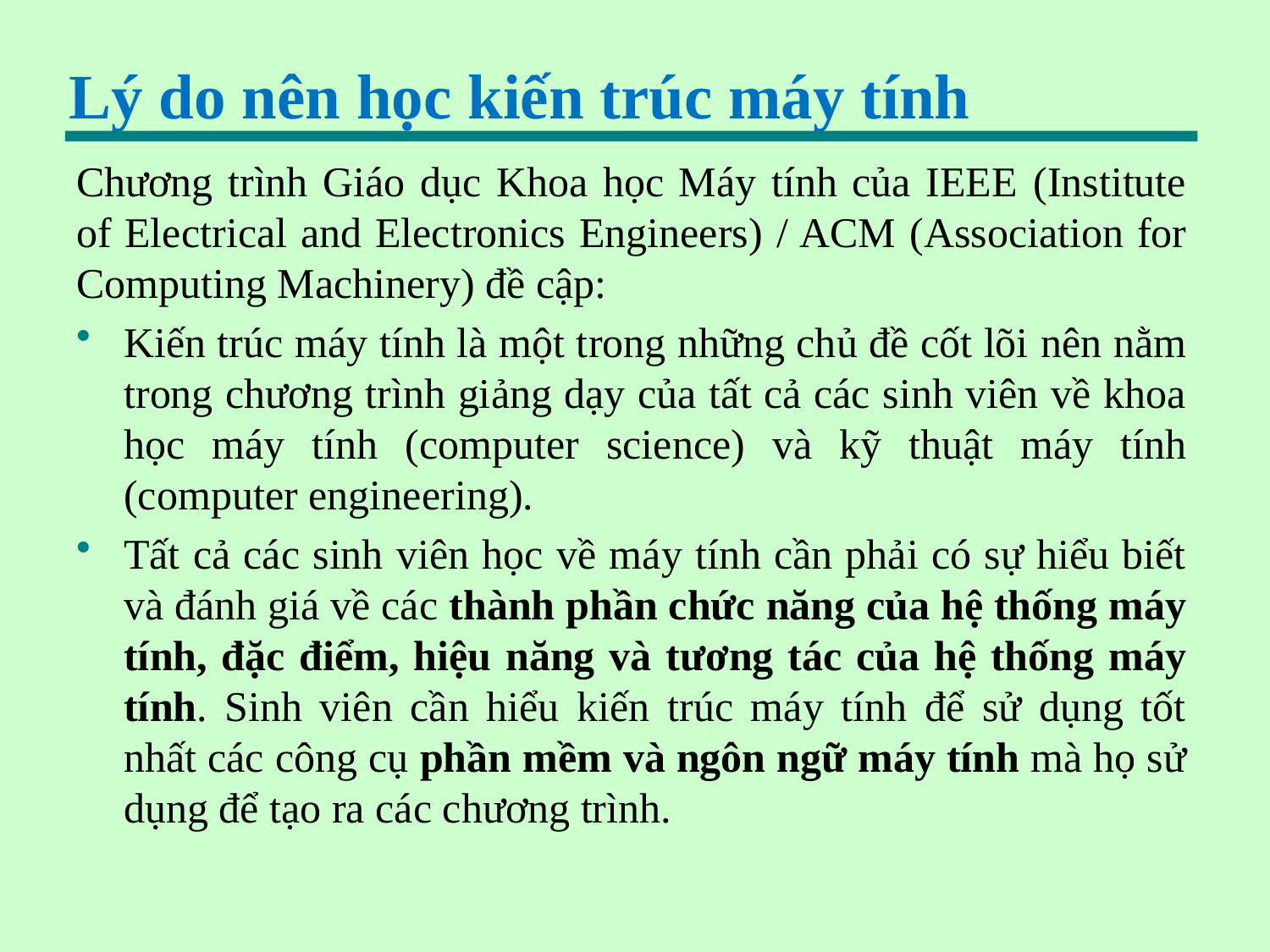

# Lý do nên học kiến trúc máy tính
Chương trình Giáo dục Khoa học Máy tính của IEEE (Institute of Electrical and Electronics Engineers) / ACM (Association for Computing Machinery) đề cập:
Kiến trúc máy tính là một trong những chủ đề cốt lõi nên nằm trong chương trình giảng dạy của tất cả các sinh viên về khoa học máy tính (computer science) và kỹ thuật máy tính (computer engineering).
Tất cả các sinh viên học về máy tính cần phải có sự hiểu biết và đánh giá về các thành phần chức năng của hệ thống máy tính, đặc điểm, hiệu năng và tương tác của hệ thống máy tính. Sinh viên cần hiểu kiến trúc máy tính để sử dụng tốt nhất các công cụ phần mềm và ngôn ngữ máy tính mà họ sử dụng để tạo ra các chương trình.